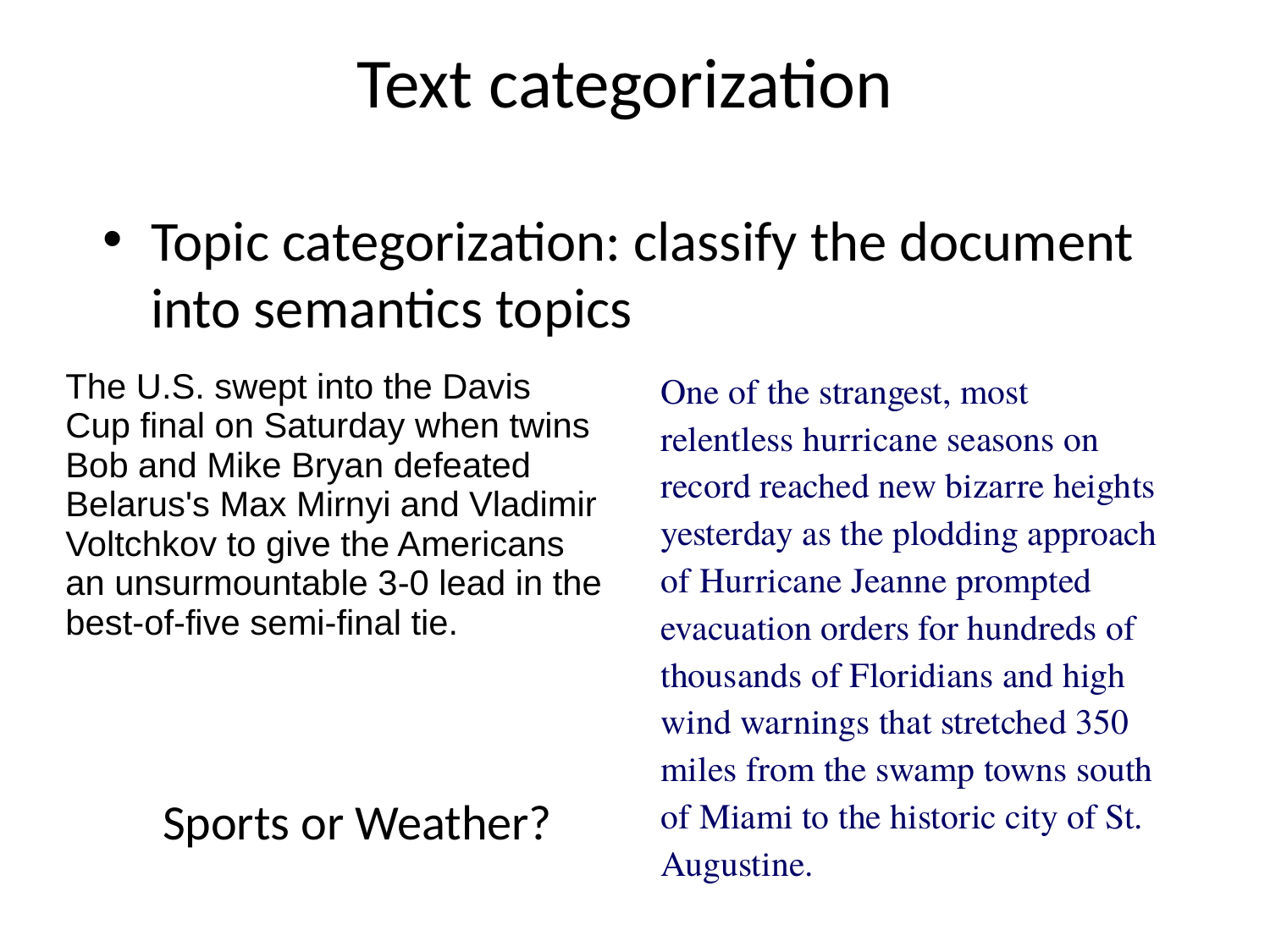

# Text categorization
Topic categorization: classify the document into semantics topics

| The U.S. swept into the Davis Cup final on Saturday when twins Bob and Mike Bryan defeated Belarus's Max Mirnyi and Vladimir Voltchkov to give the Americans an unsurmountable 3-0 lead in the best-of-five semi-final tie. | One of the strangest, most relentless hurricane seasons on record reached new bizarre heights yesterday as the plodding approach of Hurricane Jeanne prompted evacuation orders for hundreds of thousands of Floridians and high wind warnings that stretched 350 miles from the swamp towns south of Miami to the historic city of St. Augustine. |
| --- | --- |
Sports or Weather?